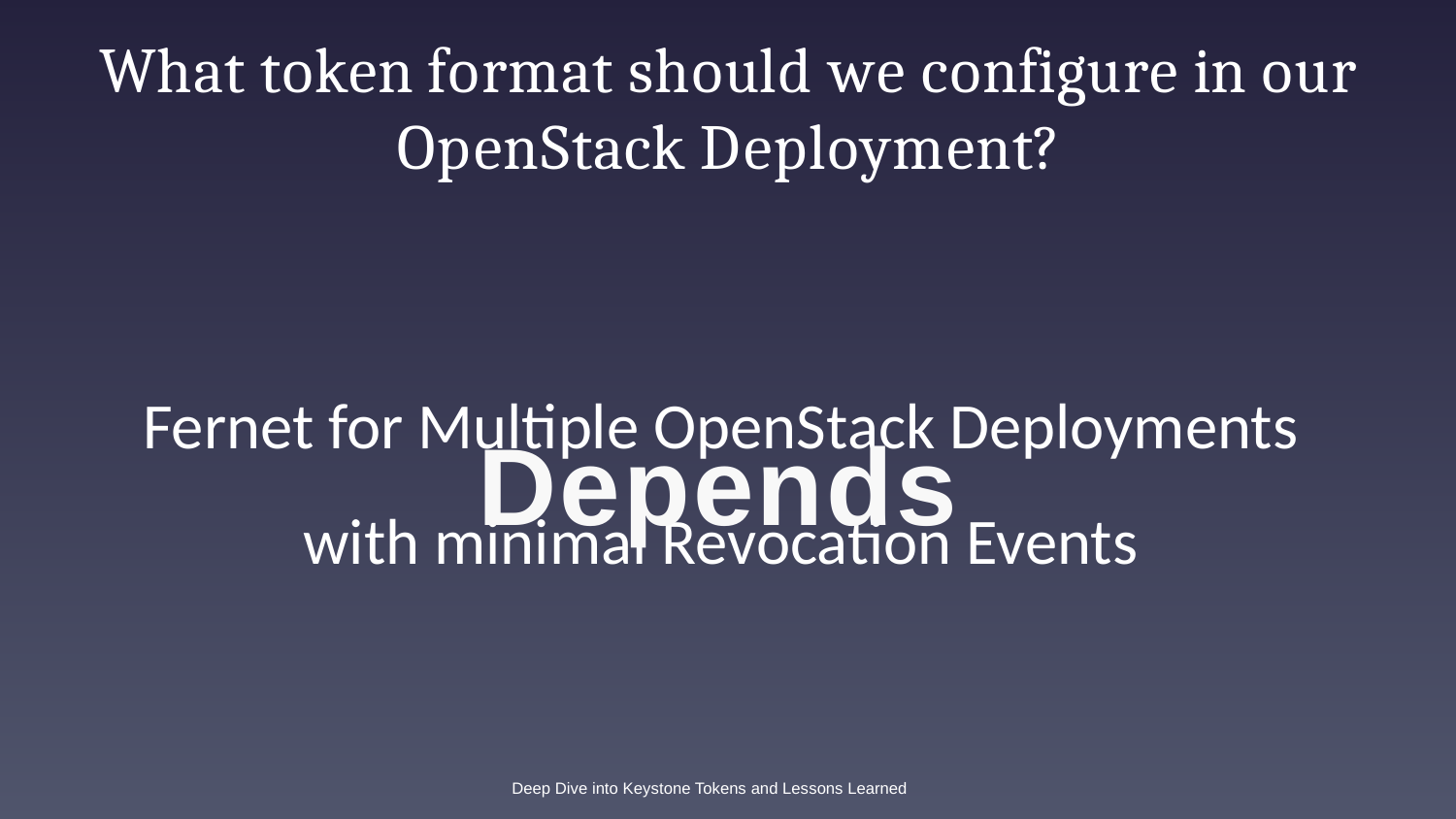

# What token format should we configure in our OpenStack Deployment?
Fernet for Multiple OpenStack Deployments  with minimal Revocation Events
Depends
Deep Dive into Keystone Tokens and Lessons Learned